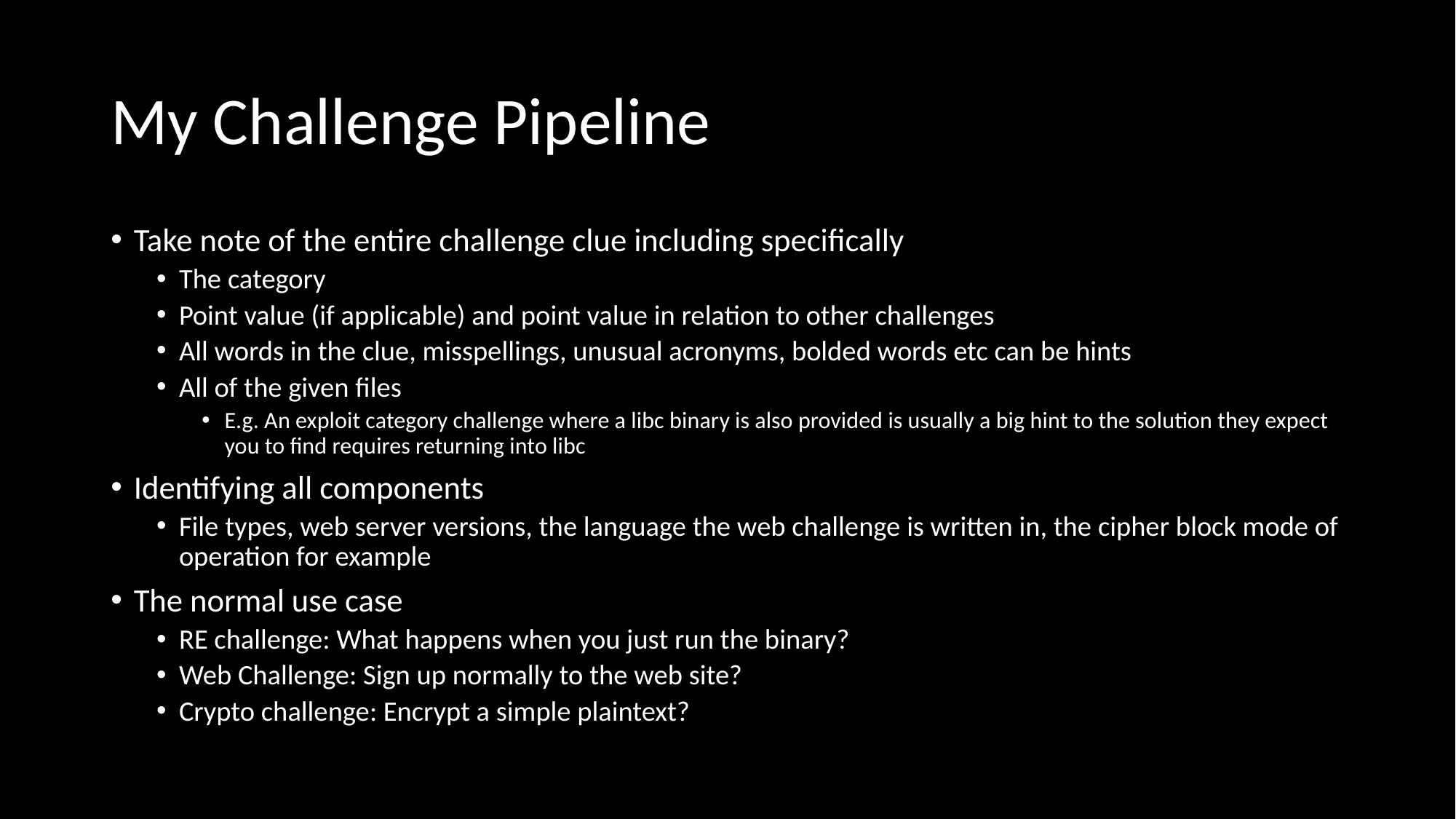

# My Challenge Pipeline
Take note of the entire challenge clue including specifically
The category
Point value (if applicable) and point value in relation to other challenges
All words in the clue, misspellings, unusual acronyms, bolded words etc can be hints
All of the given files
E.g. An exploit category challenge where a libc binary is also provided is usually a big hint to the solution they expect you to find requires returning into libc
Identifying all components
File types, web server versions, the language the web challenge is written in, the cipher block mode of operation for example
The normal use case
RE challenge: What happens when you just run the binary?
Web Challenge: Sign up normally to the web site?
Crypto challenge: Encrypt a simple plaintext?